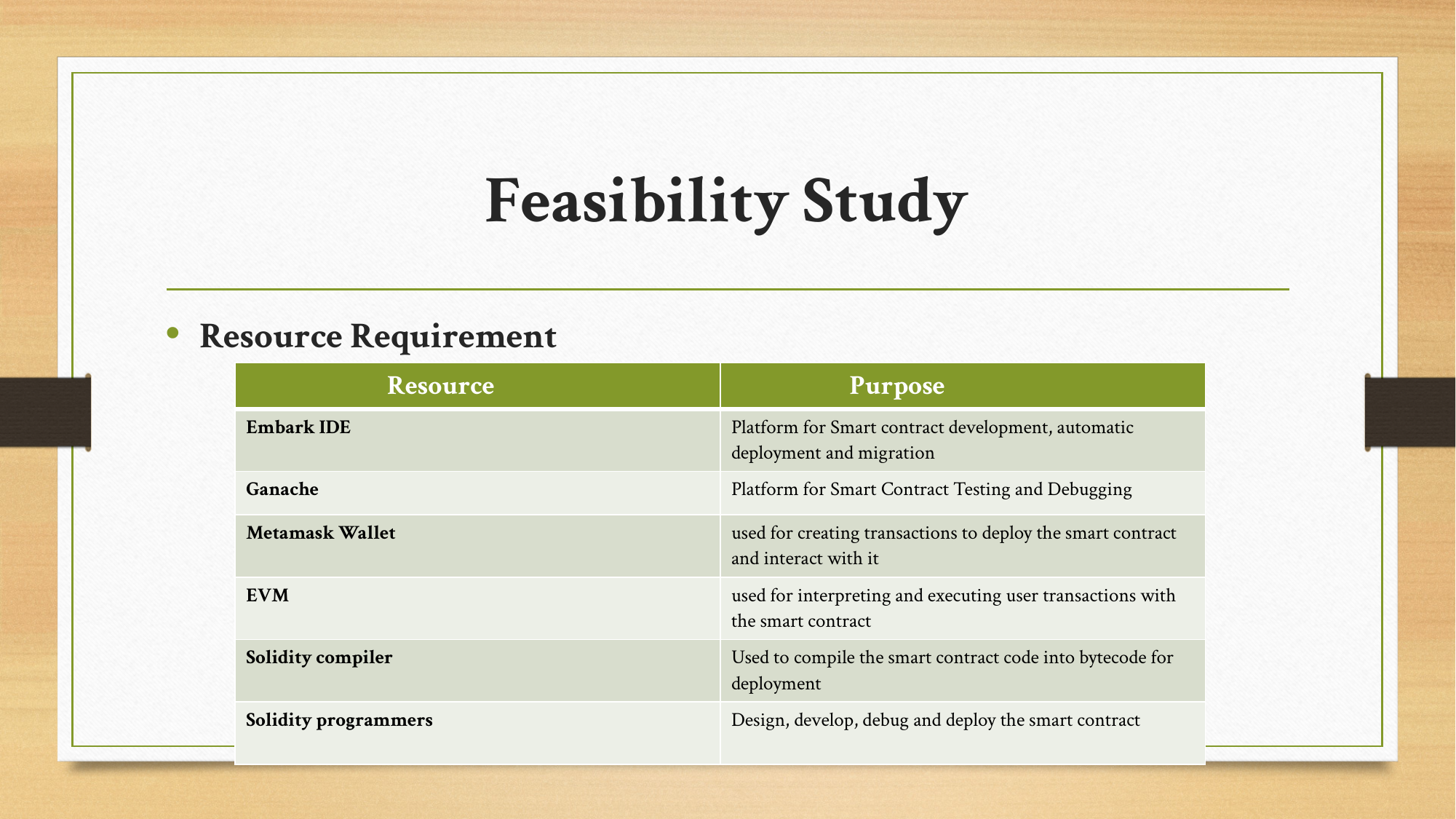

# Feasibility Study
Resource Requirement

| Resource | Purpose |
| --- | --- |
| Embark IDE | Platform for Smart contract development, automatic deployment and migration |
| Ganache | Platform for Smart Contract Testing and Debugging |
| Metamask Wallet | used for creating transactions to deploy the smart contract and interact with it |
| EVM | used for interpreting and executing user transactions with the smart contract |
| Solidity compiler | Used to compile the smart contract code into bytecode for deployment |
| Solidity programmers | Design, develop, debug and deploy the smart contract |